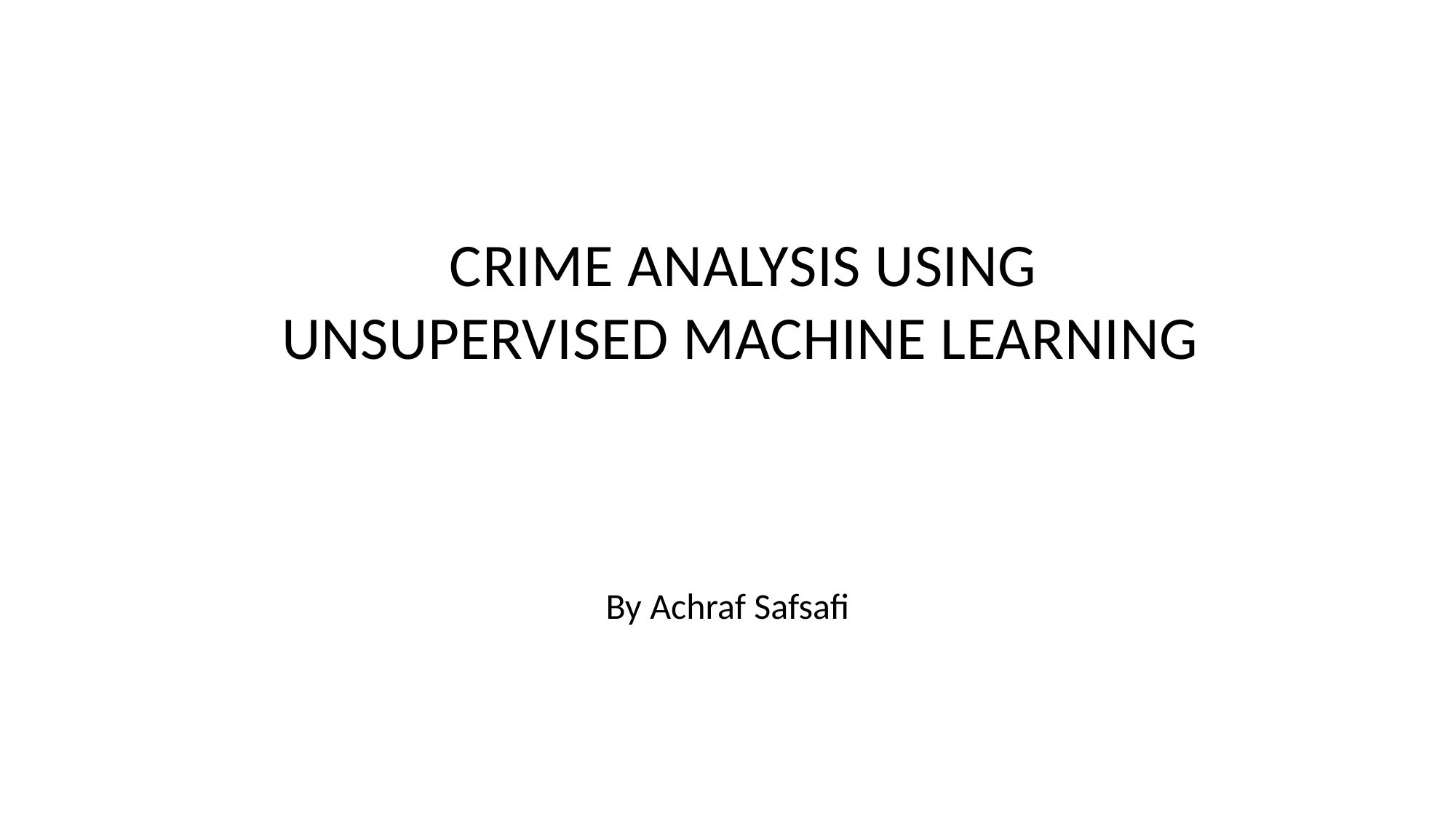

# Crime Analysis using Unsupervised Machine Learning Crime Analysis using Unsupervised Machine Learning
By Achraf Safsafi